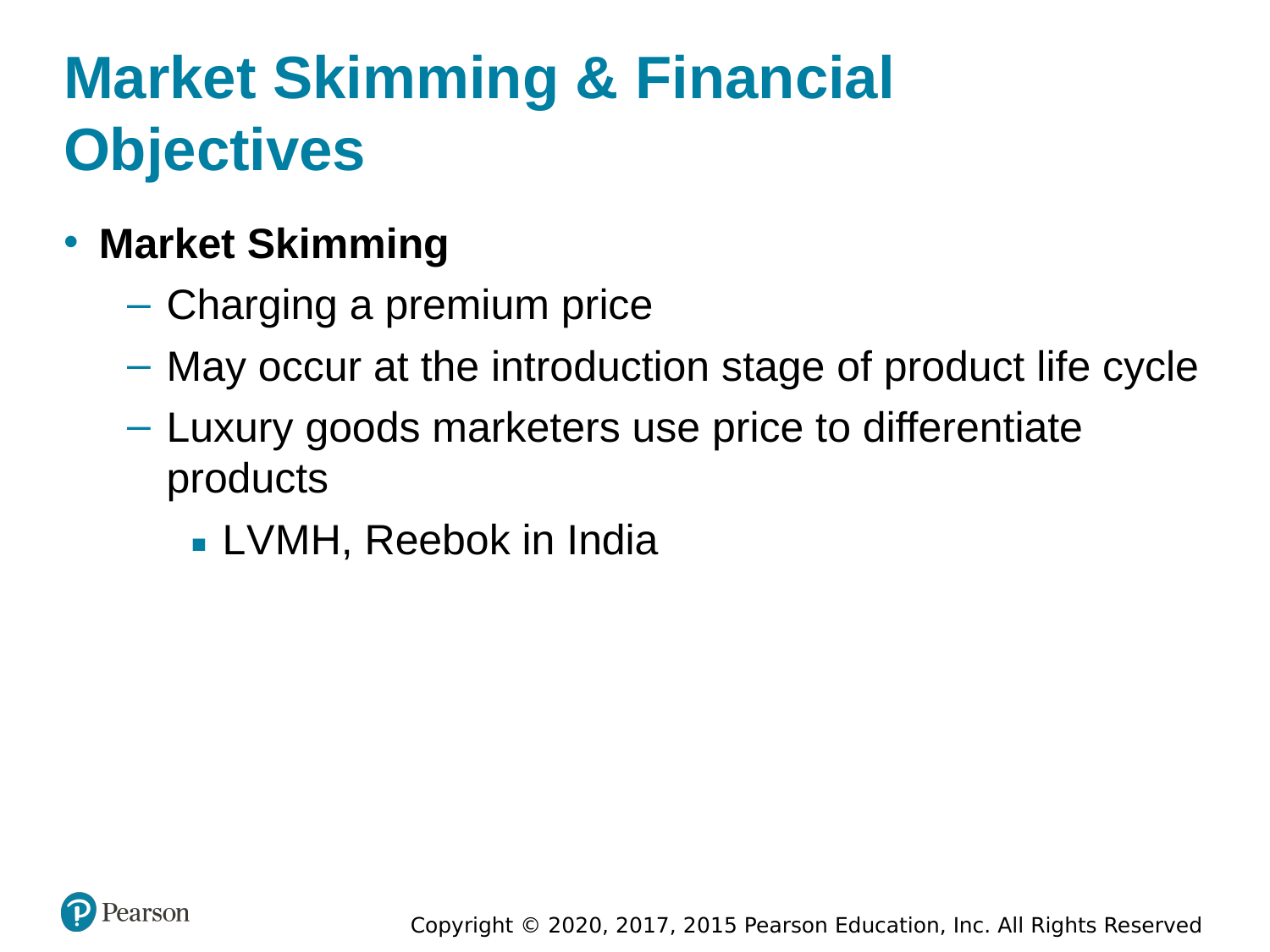

# Market Skimming & Financial Objectives
Market Skimming
Charging a premium price
May occur at the introduction stage of product life cycle
Luxury goods marketers use price to differentiate products
L V M H, Reebok in India